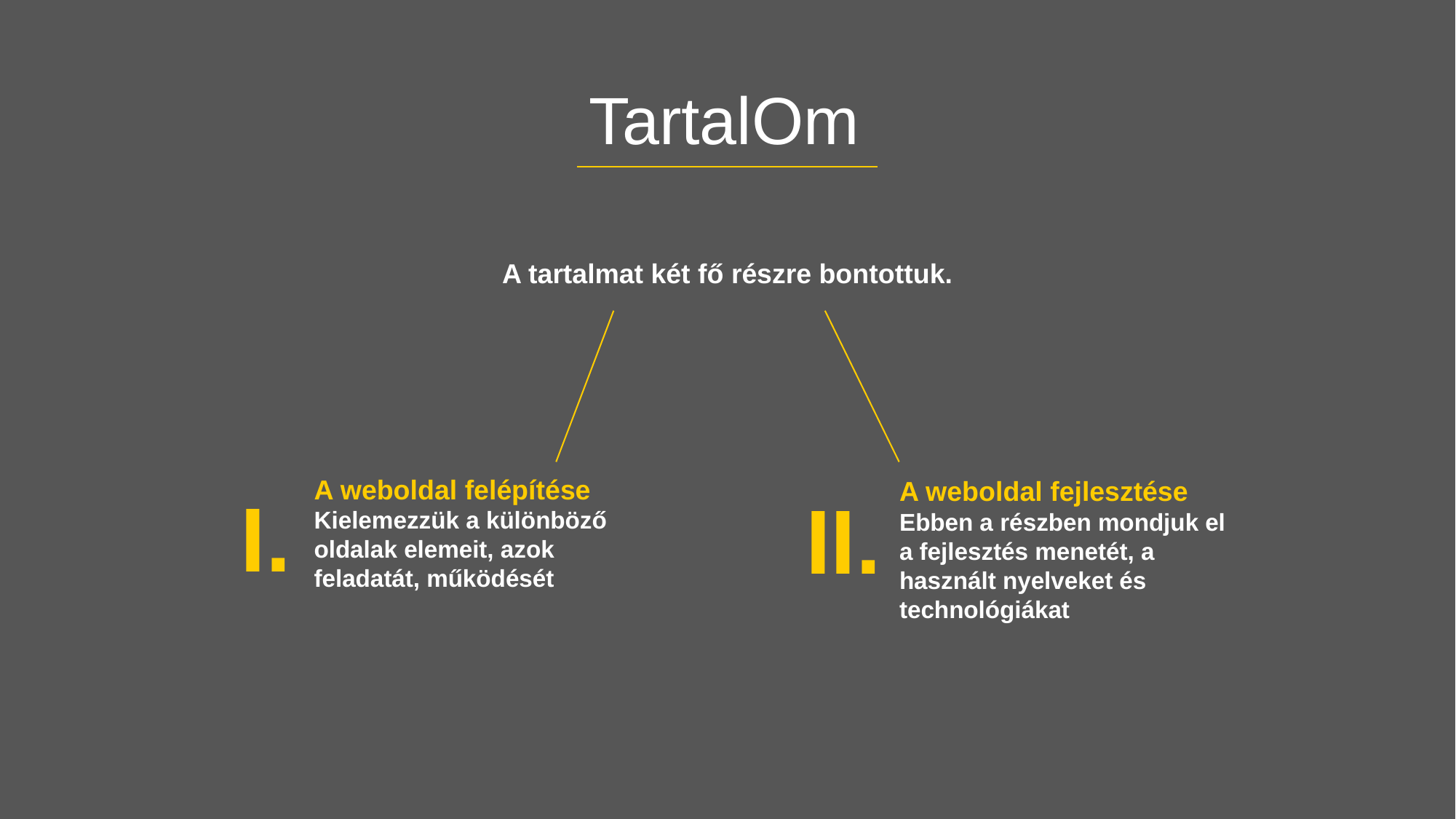

# TartalOm
A tartalmat két fő részre bontottuk.
A weboldal felépítése
Kielemezzük a különböző
oldalak elemeit, azok feladatát, működését
A weboldal fejlesztése
Ebben a részben mondjuk el
a fejlesztés menetét, a használt nyelveket és technológiákat
I.
II.